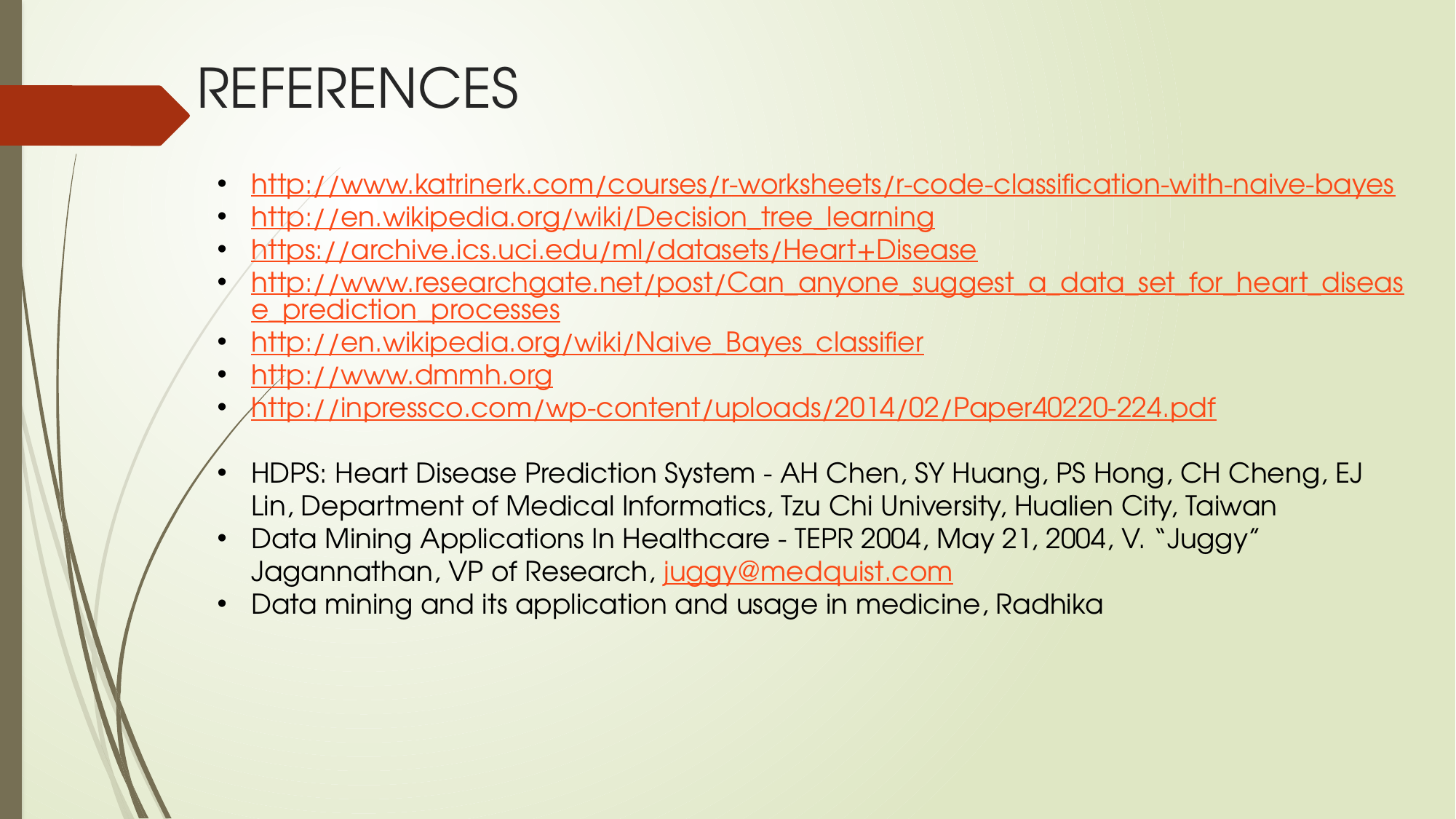

# REFERENCES
http://www.katrinerk.com/courses/r-worksheets/r-code-classification-with-naive-bayes
http://en.wikipedia.org/wiki/Decision_tree_learning
https://archive.ics.uci.edu/ml/datasets/Heart+Disease
http://www.researchgate.net/post/Can_anyone_suggest_a_data_set_for_heart_disease_prediction_processes
http://en.wikipedia.org/wiki/Naive_Bayes_classifier
http://www.dmmh.org
http://inpressco.com/wp-content/uploads/2014/02/Paper40220-224.pdf

HDPS: Heart Disease Prediction System - AH Chen, SY Huang, PS Hong, CH Cheng, EJ Lin, Department of Medical Informatics, Tzu Chi University, Hualien City, Taiwan
Data Mining Applications In Healthcare - TEPR 2004, May 21, 2004, V. “Juggy” Jagannathan, VP of Research, juggy@medquist.com
Data mining and its application and usage in medicine, Radhika